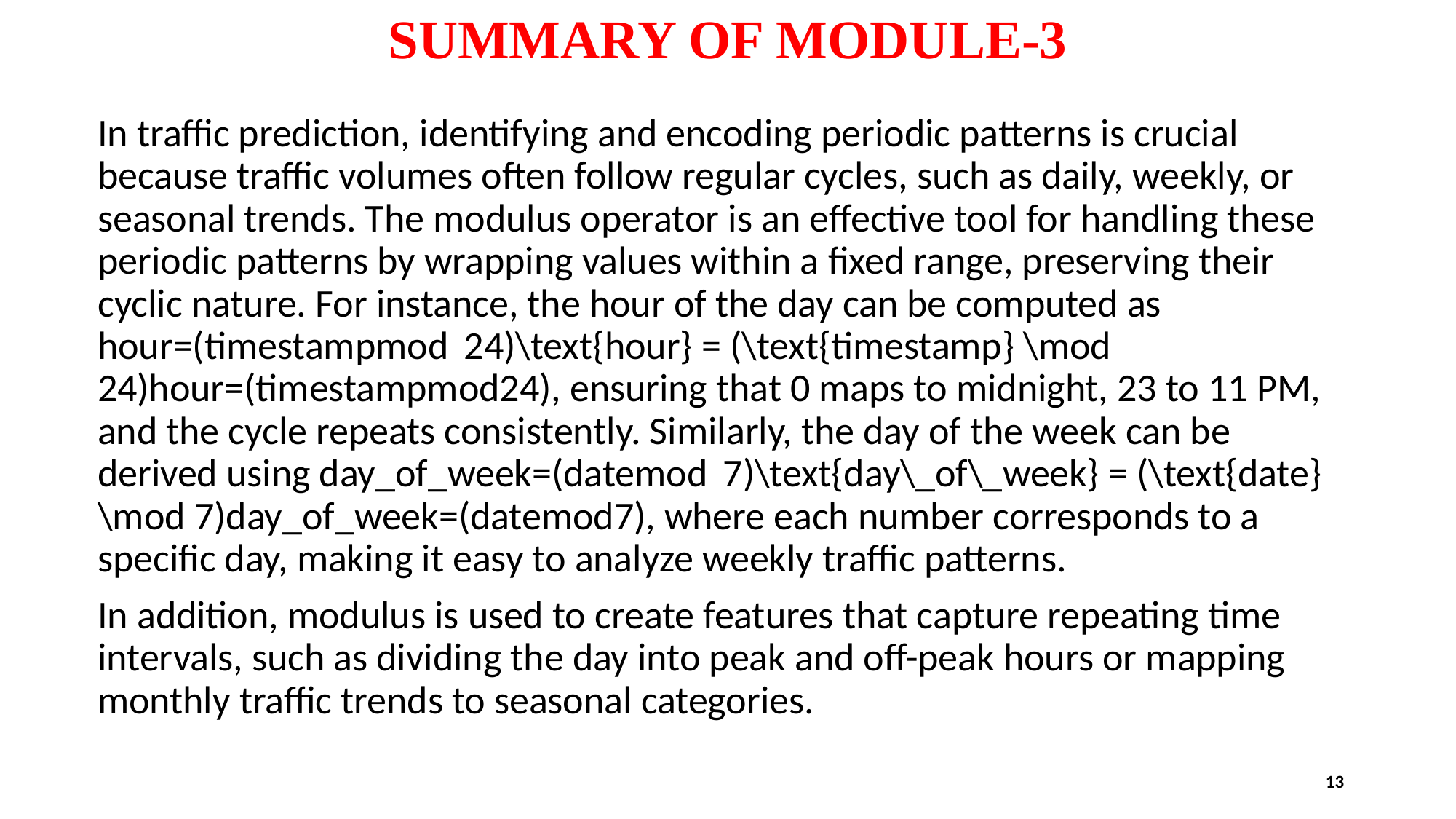

# SUMMARY OF MODULE-3
In traffic prediction, identifying and encoding periodic patterns is crucial because traffic volumes often follow regular cycles, such as daily, weekly, or seasonal trends. The modulus operator is an effective tool for handling these periodic patterns by wrapping values within a fixed range, preserving their cyclic nature. For instance, the hour of the day can be computed as hour=(timestampmod  24)\text{hour} = (\text{timestamp} \mod 24)hour=(timestampmod24), ensuring that 0 maps to midnight, 23 to 11 PM, and the cycle repeats consistently. Similarly, the day of the week can be derived using day_of_week=(datemod  7)\text{day\_of\_week} = (\text{date} \mod 7)day_of_week=(datemod7), where each number corresponds to a specific day, making it easy to analyze weekly traffic patterns.
In addition, modulus is used to create features that capture repeating time intervals, such as dividing the day into peak and off-peak hours or mapping monthly traffic trends to seasonal categories.

13